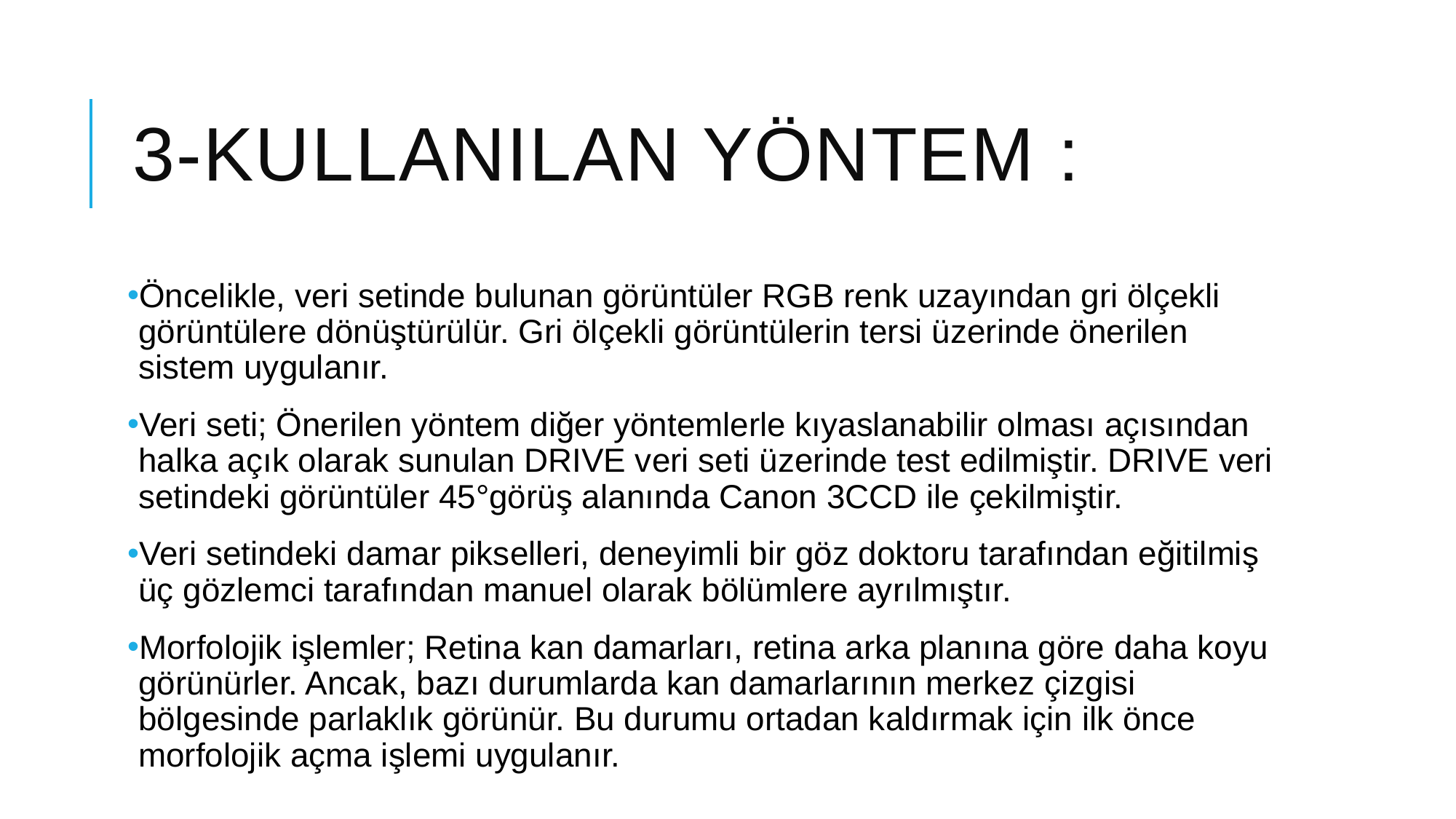

# 3-Kullanılan yöntem :
Öncelikle, veri setinde bulunan görüntüler RGB renk uzayından gri ölçekli görüntülere dönüştürülür. Gri ölçekli görüntülerin tersi üzerinde önerilen sistem uygulanır.
Veri seti; Önerilen yöntem diğer yöntemlerle kıyaslanabilir olması açısından halka açık olarak sunulan DRIVE veri seti üzerinde test edilmiştir. DRIVE veri setindeki görüntüler 45°görüş alanında Canon 3CCD ile çekilmiştir.
Veri setindeki damar pikselleri, deneyimli bir göz doktoru tarafından eğitilmiş üç gözlemci tarafından manuel olarak bölümlere ayrılmıştır.
Morfolojik işlemler; Retina kan damarları, retina arka planına göre daha koyu görünürler. Ancak, bazı durumlarda kan damarlarının merkez çizgisi bölgesinde parlaklık görünür. Bu durumu ortadan kaldırmak için ilk önce morfolojik açma işlemi uygulanır.